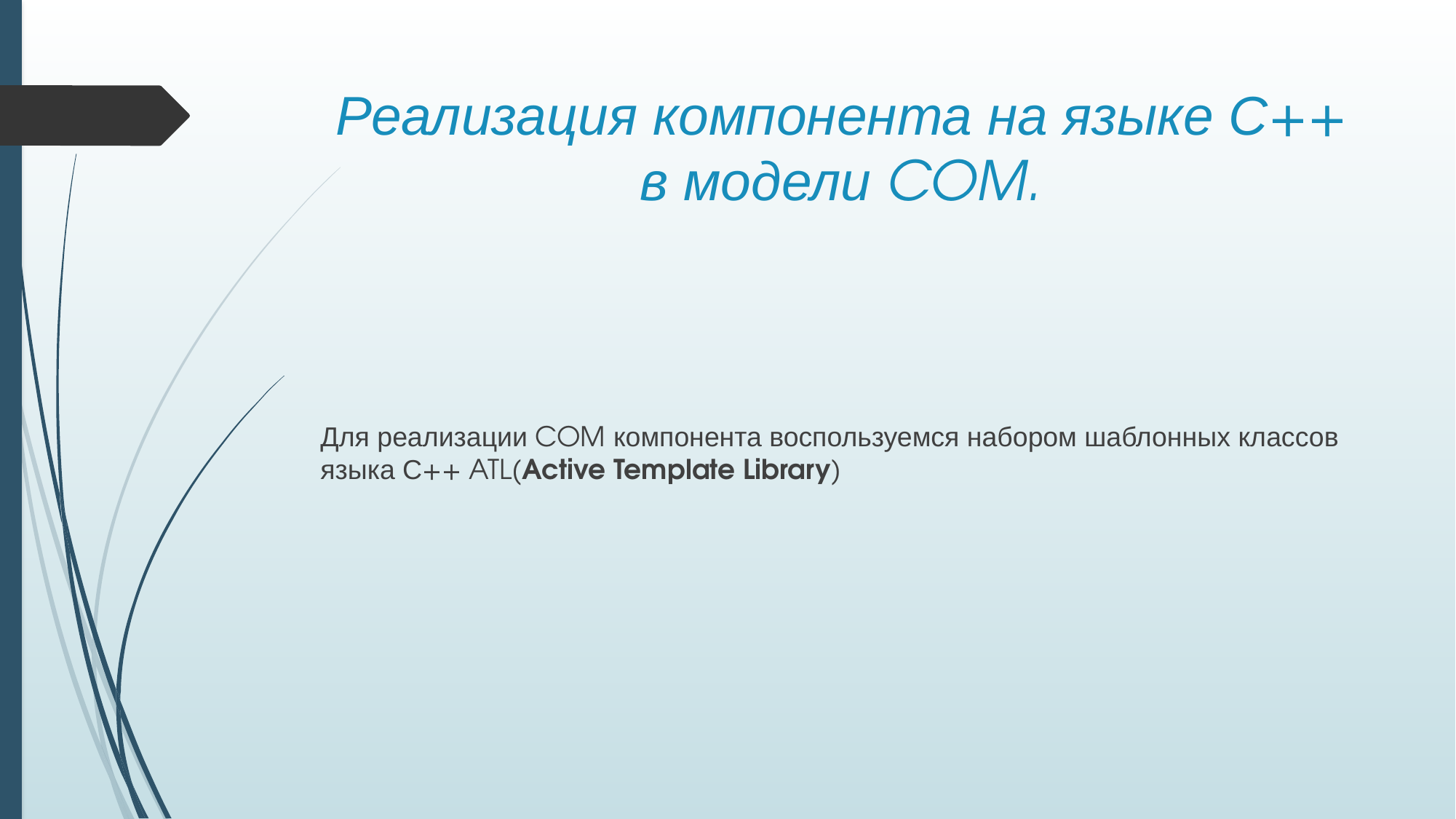

# Реализация компонента на языке С++ в модели COM.
Для реализации COM компонента воспользуемся набором шаблонных классов языка С++ ATL(Active Template Library)